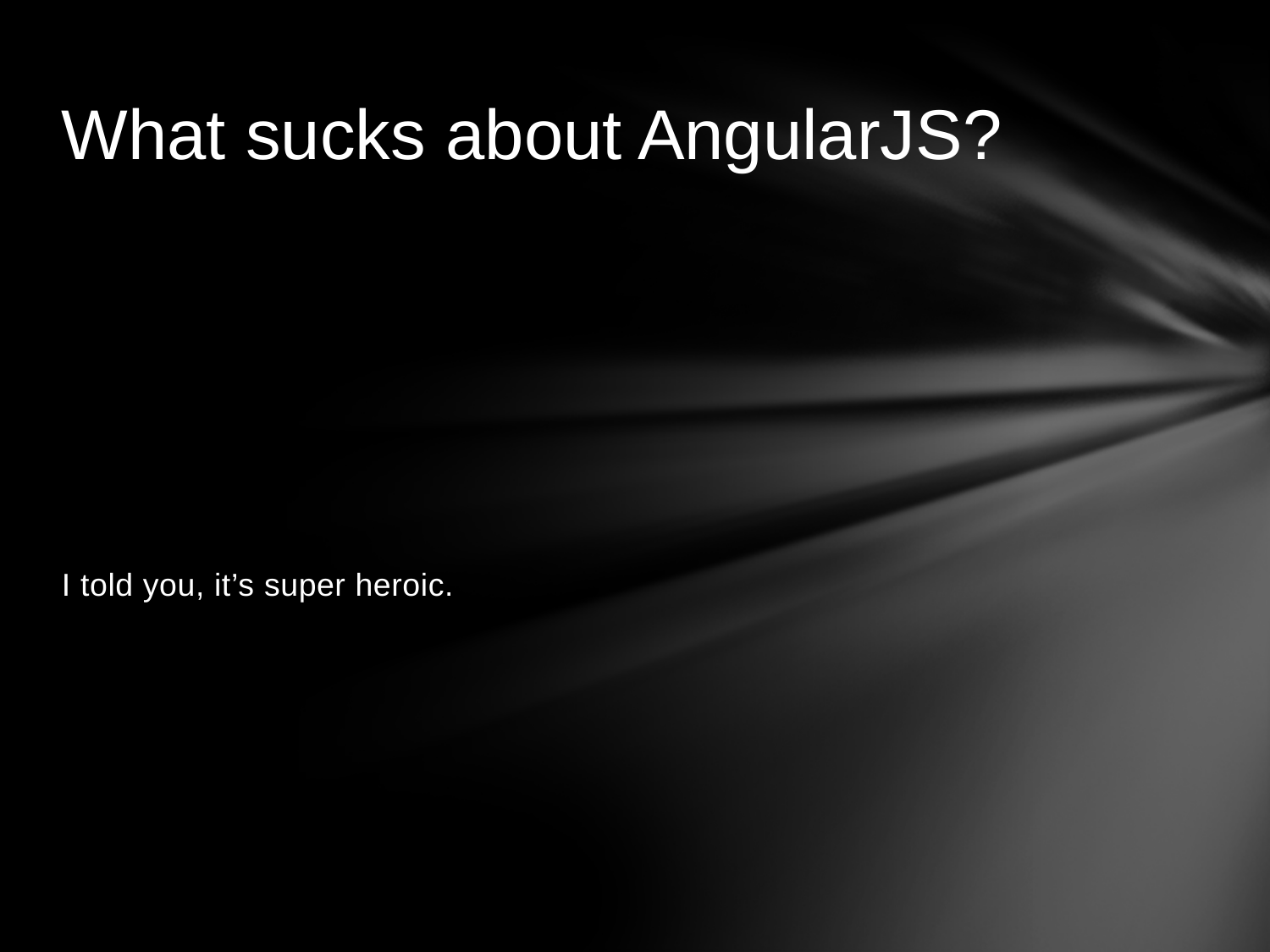

# What sucks about AngularJS?

I told you, it’s super heroic.